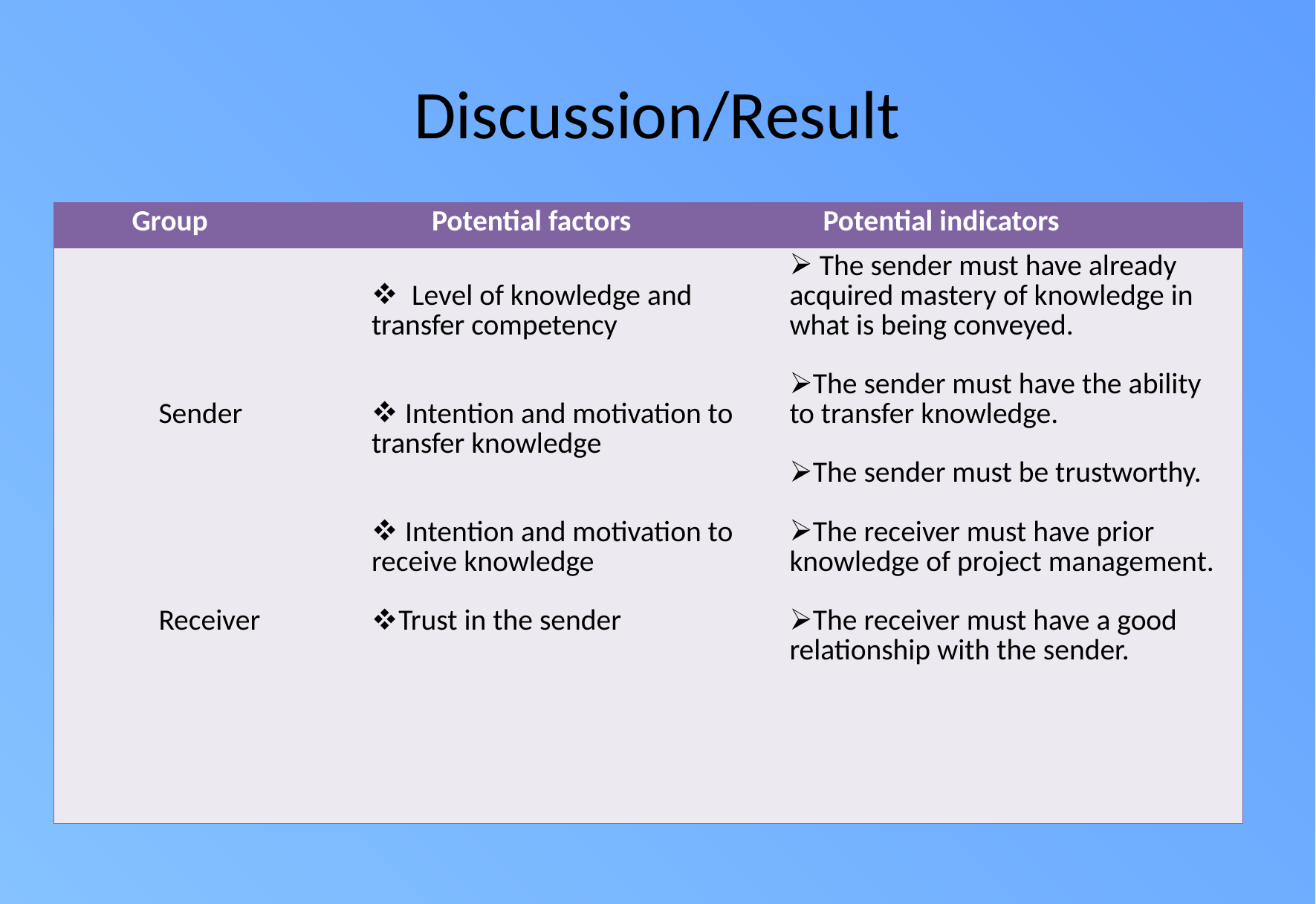

# Discussion/Result

| Group | Potential factors | Potential indicators |
| --- | --- | --- |
| Sender Receiver | Level of knowledge and transfer competency Intention and motivation to transfer knowledge Intention and motivation to receive knowledge Trust in the sender | The sender must have already acquired mastery of knowledge in what is being conveyed. The sender must have the ability to transfer knowledge. The sender must be trustworthy. The receiver must have prior knowledge of project management. The receiver must have a good relationship with the sender. |